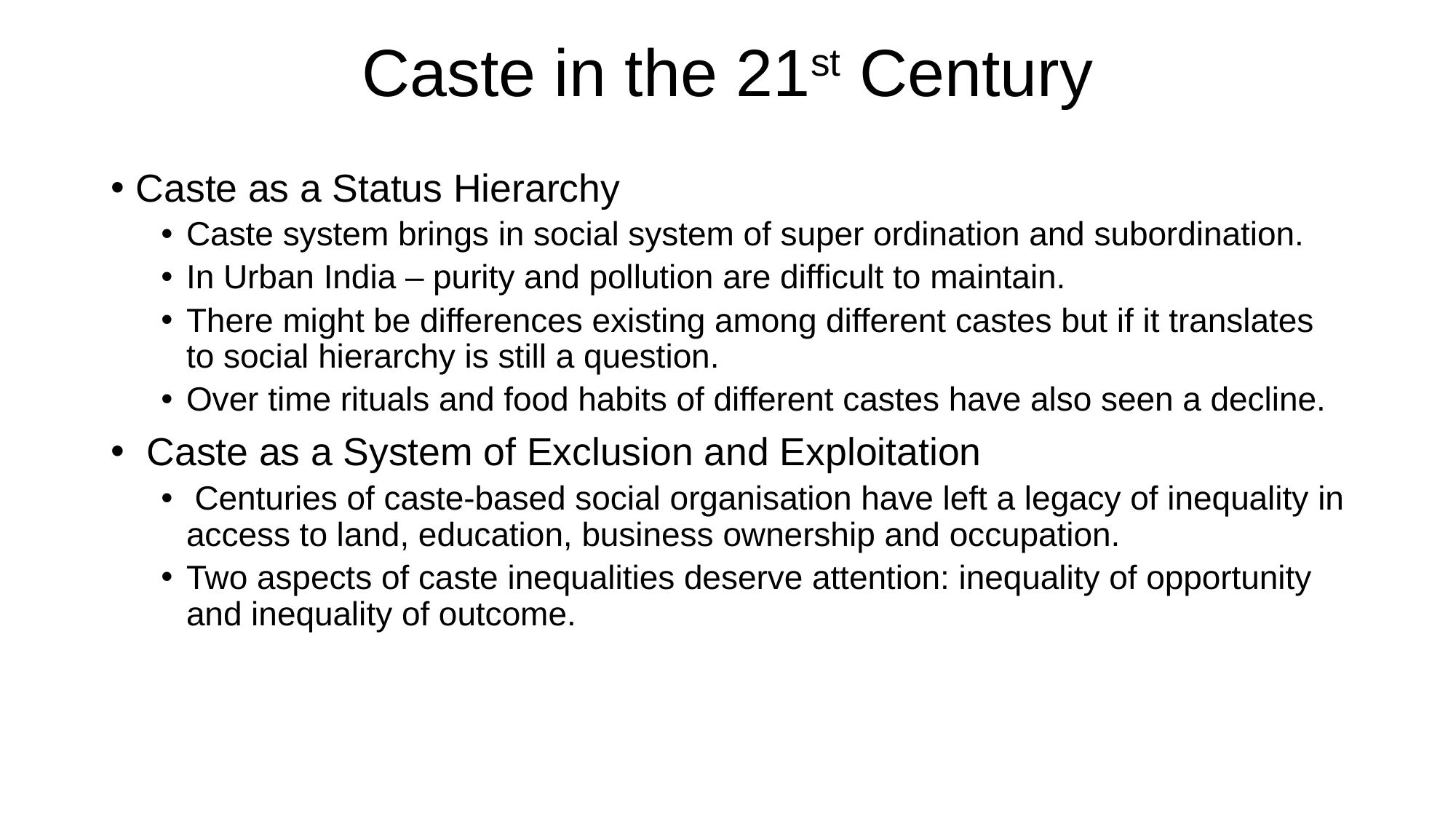

# Caste in the 21st Century
Caste as a Status Hierarchy
Caste system brings in social system of super ordination and subordination.
In Urban India – purity and pollution are difficult to maintain.
There might be differences existing among different castes but if it translates to social hierarchy is still a question.
Over time rituals and food habits of different castes have also seen a decline.
 Caste as a System of Exclusion and Exploitation
 Centuries of caste-based social organisation have left a legacy of inequality in access to land, education, business ownership and occupation.
Two aspects of caste inequalities deserve attention: inequality of opportunity and inequality of outcome.